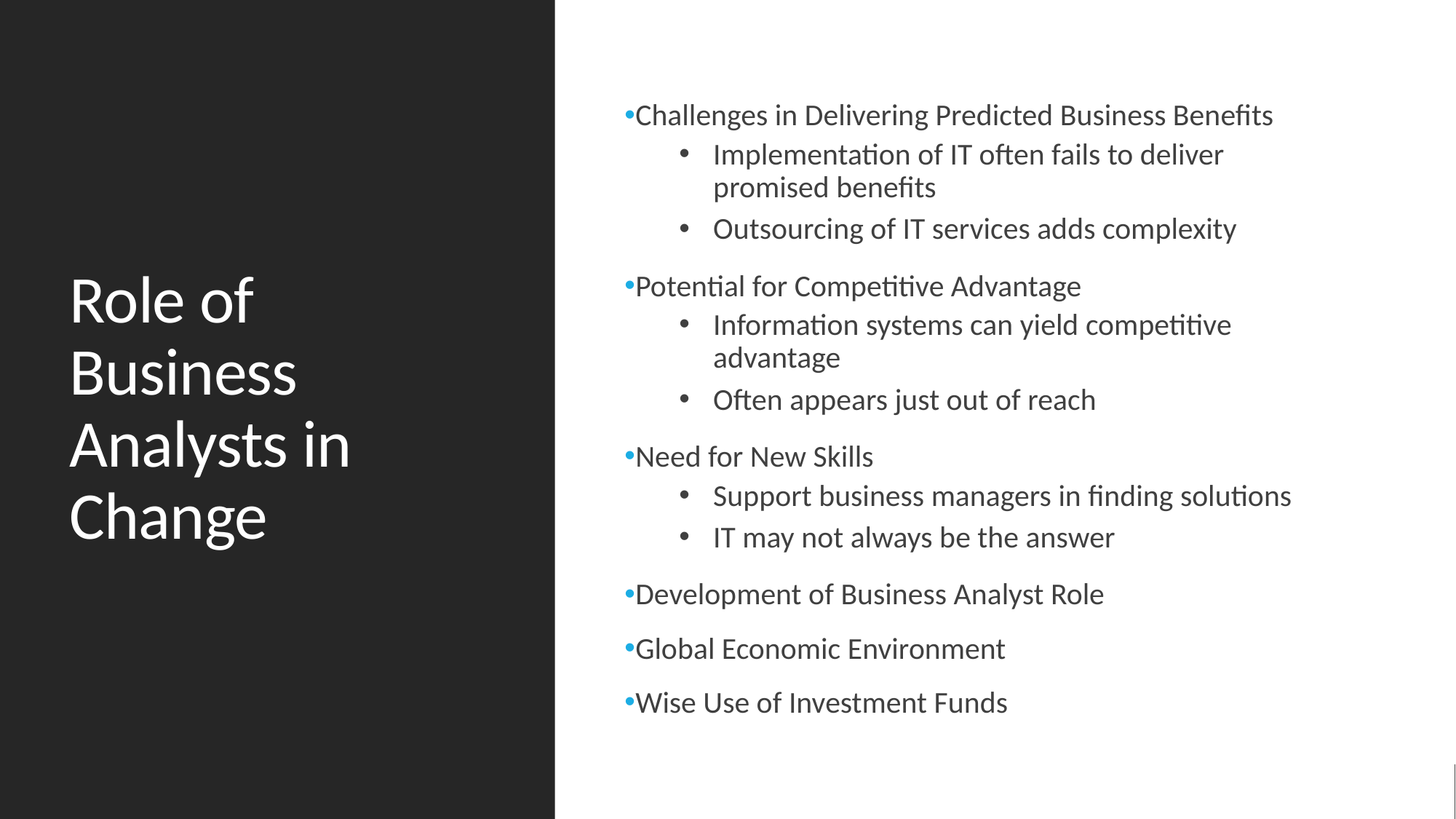

# Role of Business Analysts in Change
Challenges in Delivering Predicted Business Benefits
Implementation of IT often fails to deliver promised benefits
Outsourcing of IT services adds complexity
Potential for Competitive Advantage
Information systems can yield competitive advantage
Often appears just out of reach
Need for New Skills
Support business managers in finding solutions
IT may not always be the answer
Development of Business Analyst Role
Global Economic Environment
Wise Use of Investment Funds